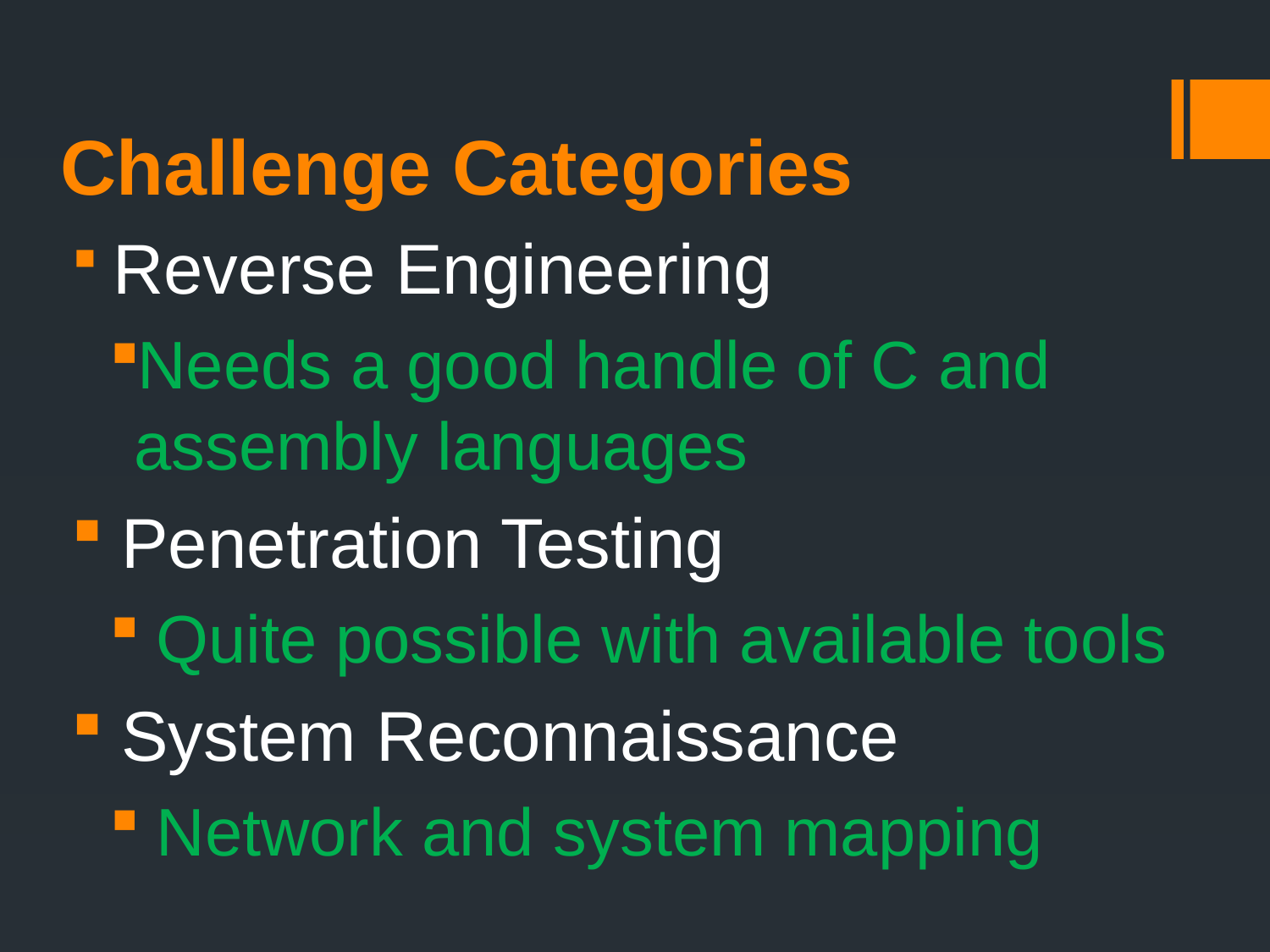

Challenge Categories
 Reverse Engineering
Needs a good handle of C and assembly languages
 Penetration Testing
 Quite possible with available tools
 System Reconnaissance
 Network and system mapping